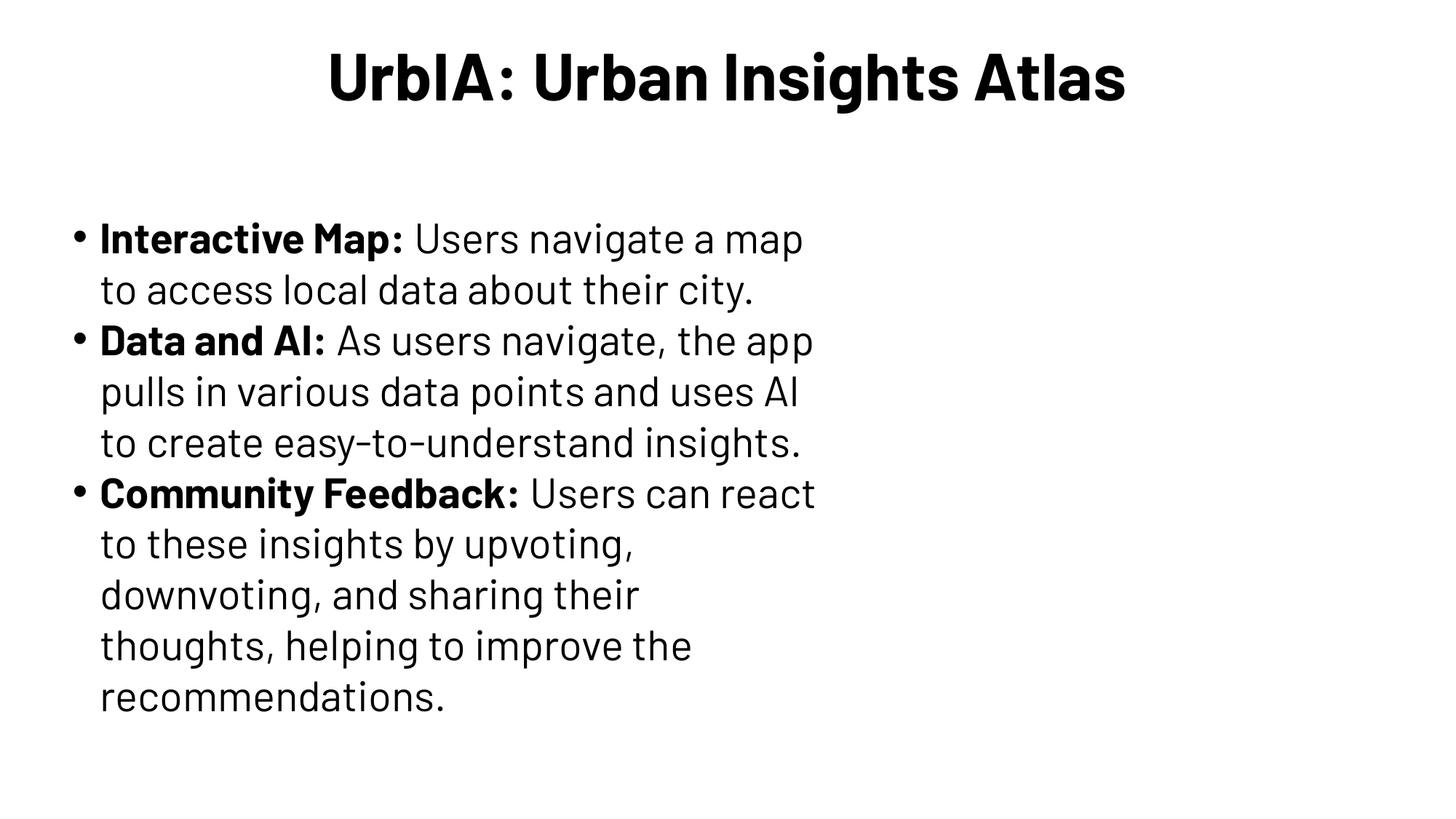

# UrbIA: Urban Insights Atlas
Interactive Map: Users navigate a map to access local data about their city.
Data and AI: As users navigate, the app pulls in various data points and uses AI to create easy-to-understand insights.
Community Feedback: Users can react to these insights by upvoting, downvoting, and sharing their thoughts, helping to improve the recommendations.